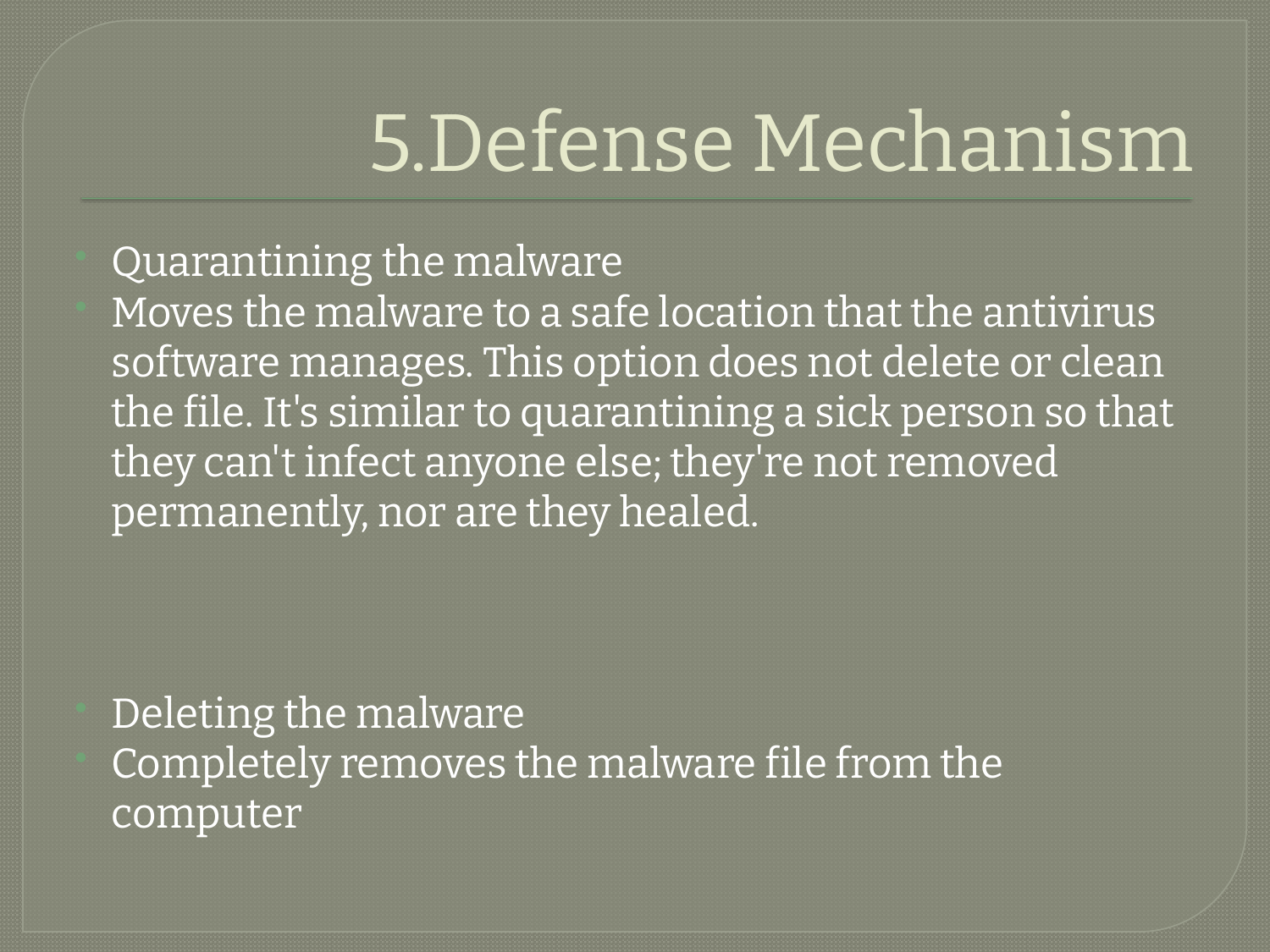

# 5.Defense Mechanism
Quarantining the malware
Moves the malware to a safe location that the antivirus software manages. This option does not delete or clean the file. It's similar to quarantining a sick person so that they can't infect anyone else; they're not removed permanently, nor are they healed.

Deleting the malware
Completely removes the malware file from the computer